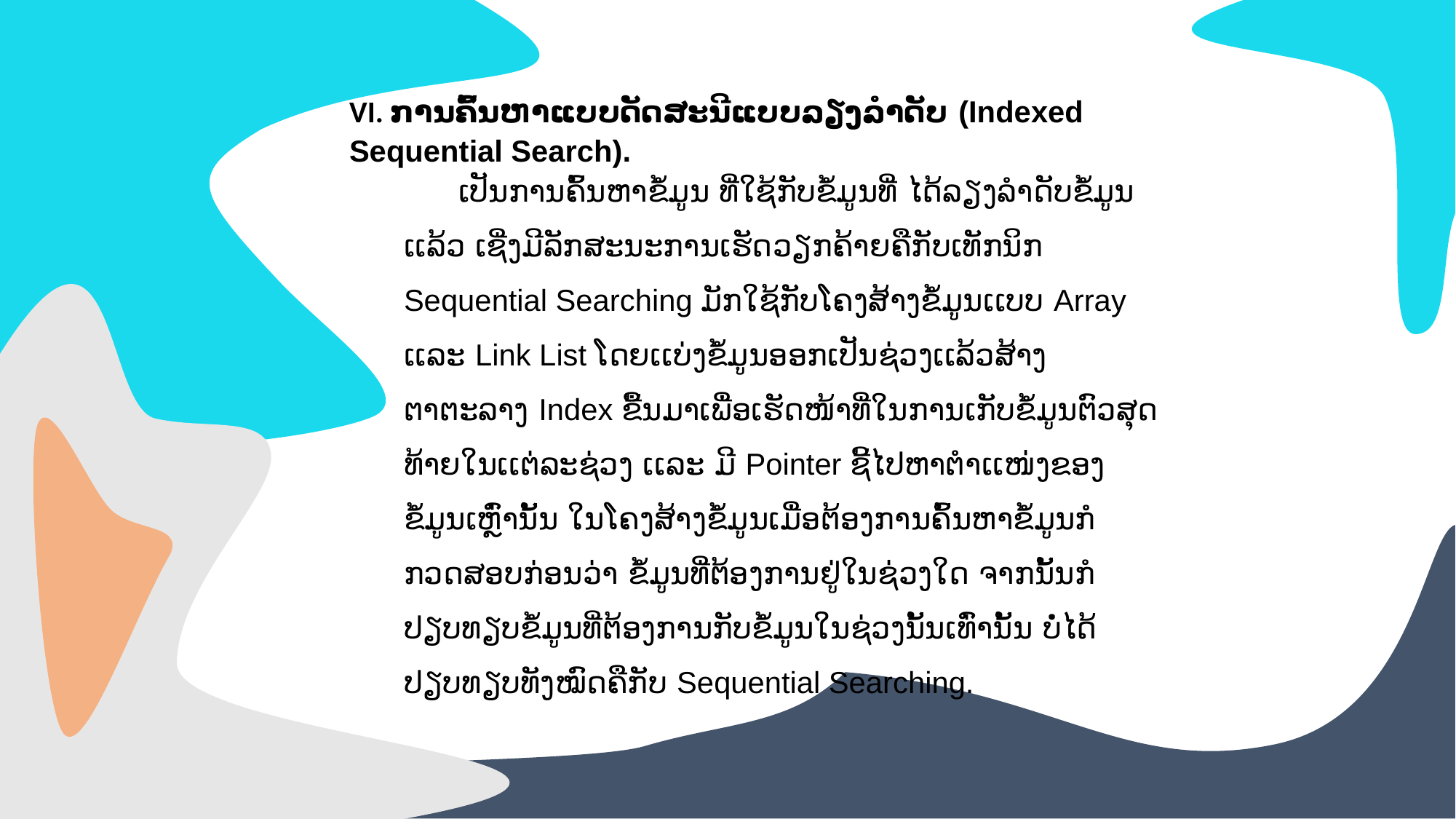

+

VI. ການຄົ້ນຫາແບບດັດສະນີແບບລຽງລຳດັບ (Indexed Sequential Search).

       ເປັນການຄົ້ນຫາຂໍ້ມູນ ທີ່ໃຊ້ກັບຂໍ້ມູນທີ່ ໄດ້ລຽງລຳດັບຂໍ້ມູນເເລ້ວ ເຊີ່ງມີລັກສະນະການເຮັດວຽກຄ້າຍຄືກັບເທັກນິກ Sequential Searching ມັກໃຊ້ກັບໂຄງສ້າງຂໍ້ມູນເເບບ Array ເເລະ Link List ໂດຍເເບ່ງຂໍ້ມູນອອກເປັນຊ່ວງເເລ້ວສ້າງຕາຕະລາງ Index ຂື້ນມາເພື່ອເຮັດໜ້າທີ່ໃນການເກັບຂໍ້ມູນຕົວສຸດທ້າຍໃນເເຕ່ລະຊ່ວງ ເເລະ ມີ Pointer ຊີ້ໄປຫາຕຳເເໜ່ງຂອງຂໍ້ມູນເຫຼົ່ານັ້ນ ໃນໂຄງສ້າງຂໍ້ມູນເມື່ອຕ້ອງການຄົ້ນຫາຂໍ້ມູນກໍກວດສອບກ່ອນວ່າ ຂໍ້ມູນທີ່ຕ້ອງການຢູ່ໃນຊ່ວງໃດ ຈາກນັ້ນກໍປຽບທຽບຂໍ້ມູນທີ່ຕ້ອງການກັບຂໍ້ມູນໃນຊ່ວງນັ້ນເທົ່ານັ້ນ ບໍ່ໄດ້ປຽບທຽບທັງໝົດຄືກັບ Sequential Searching.